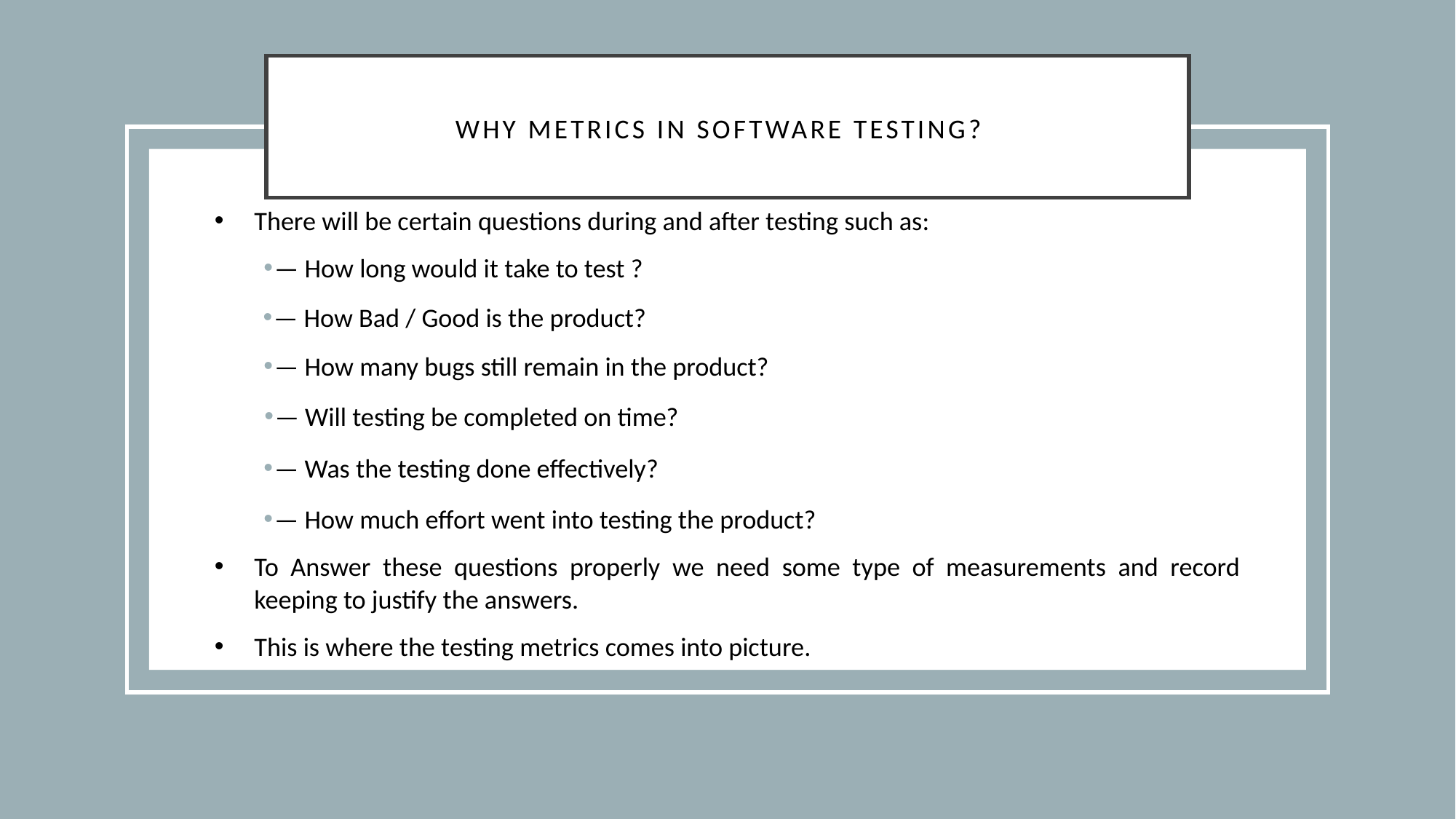

# Why Metrics in Software Testing?

There will be certain questions during and after testing such as:
— How long would it take to test ?
— How Bad / Good is the product?
— How many bugs still remain in the product?
— Will testing be completed on time?
— Was the testing done effectively?
— How much effort went into testing the product?
To Answer these questions properly we need some type of measurements and record keeping to justify the answers.
This is where the testing metrics comes into picture.